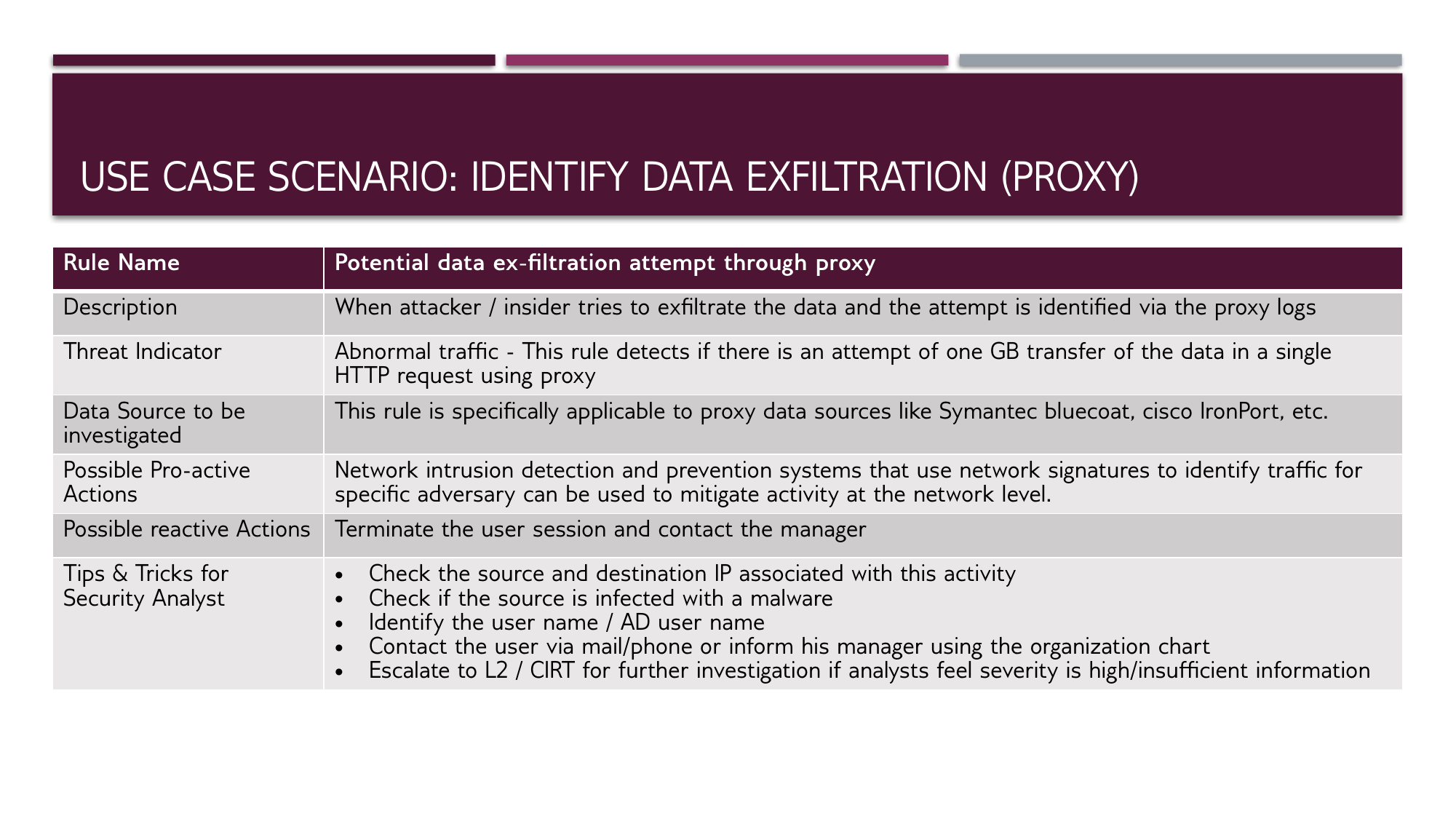

# Use Case scenario: identify data exfiltration (proxy)
| Rule Name | Potential data ex-filtration attempt through proxy |
| --- | --- |
| Description | When attacker / insider tries to exfiltrate the data and the attempt is identified via the proxy logs |
| Threat Indicator | Abnormal traffic - This rule detects if there is an attempt of one GB transfer of the data in a single HTTP request using proxy |
| Data Source to be investigated | This rule is specifically applicable to proxy data sources like Symantec bluecoat, cisco IronPort, etc. |
| Possible Pro-active Actions | Network intrusion detection and prevention systems that use network signatures to identify traffic for specific adversary can be used to mitigate activity at the network level. |
| Possible reactive Actions | Terminate the user session and contact the manager |
| Tips & Tricks for Security Analyst | Check the source and destination IP associated with this activity Check if the source is infected with a malware Identify the user name / AD user name Contact the user via mail/phone or inform his manager using the organization chart Escalate to L2 / CIRT for further investigation if analysts feel severity is high/insufficient information |